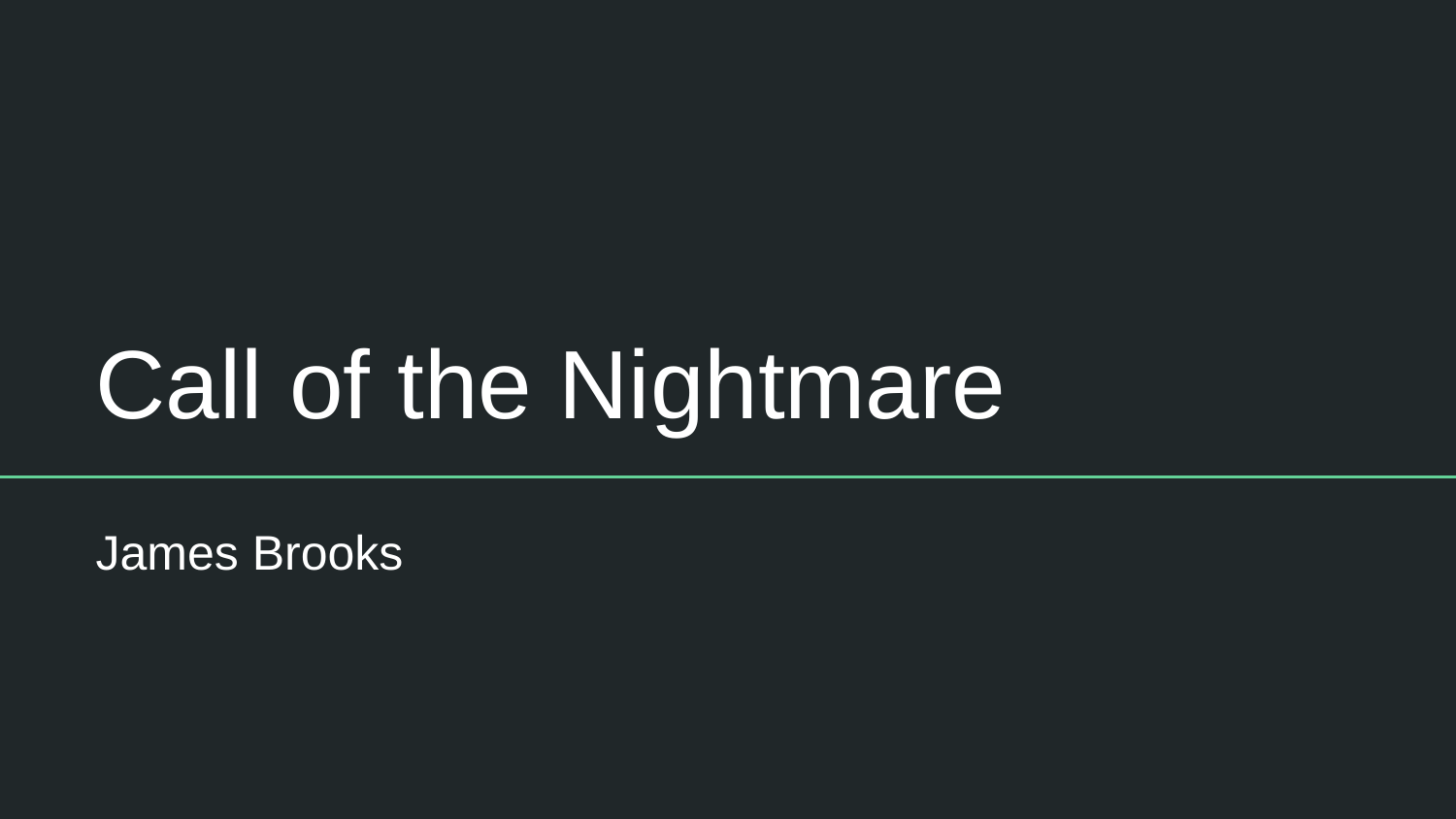

# Call of the Nightmare
James Brooks